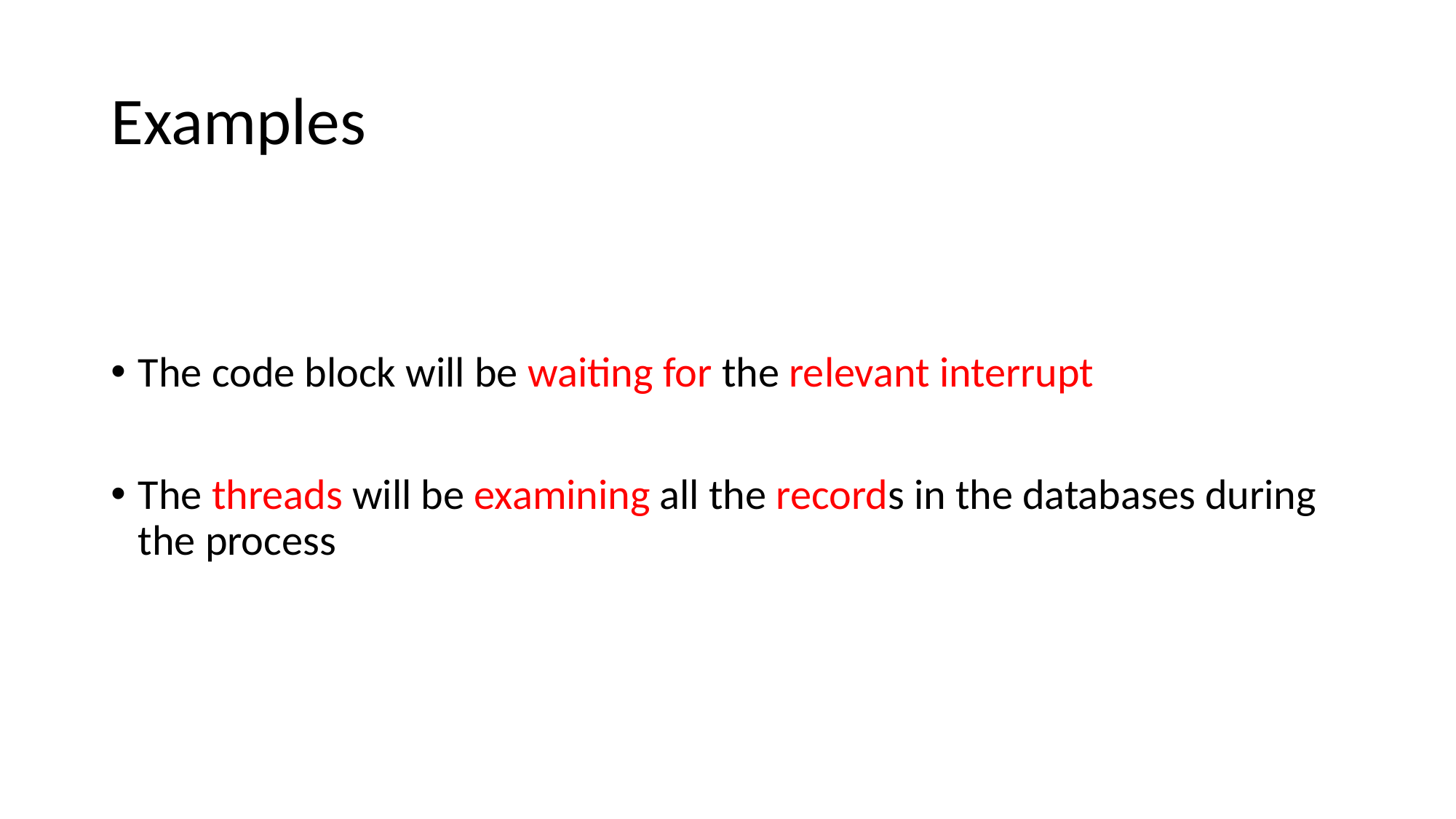

# Examples

The code block will be waiting for the relevant interrupt

The threads will be examining all the records in the databases during the process